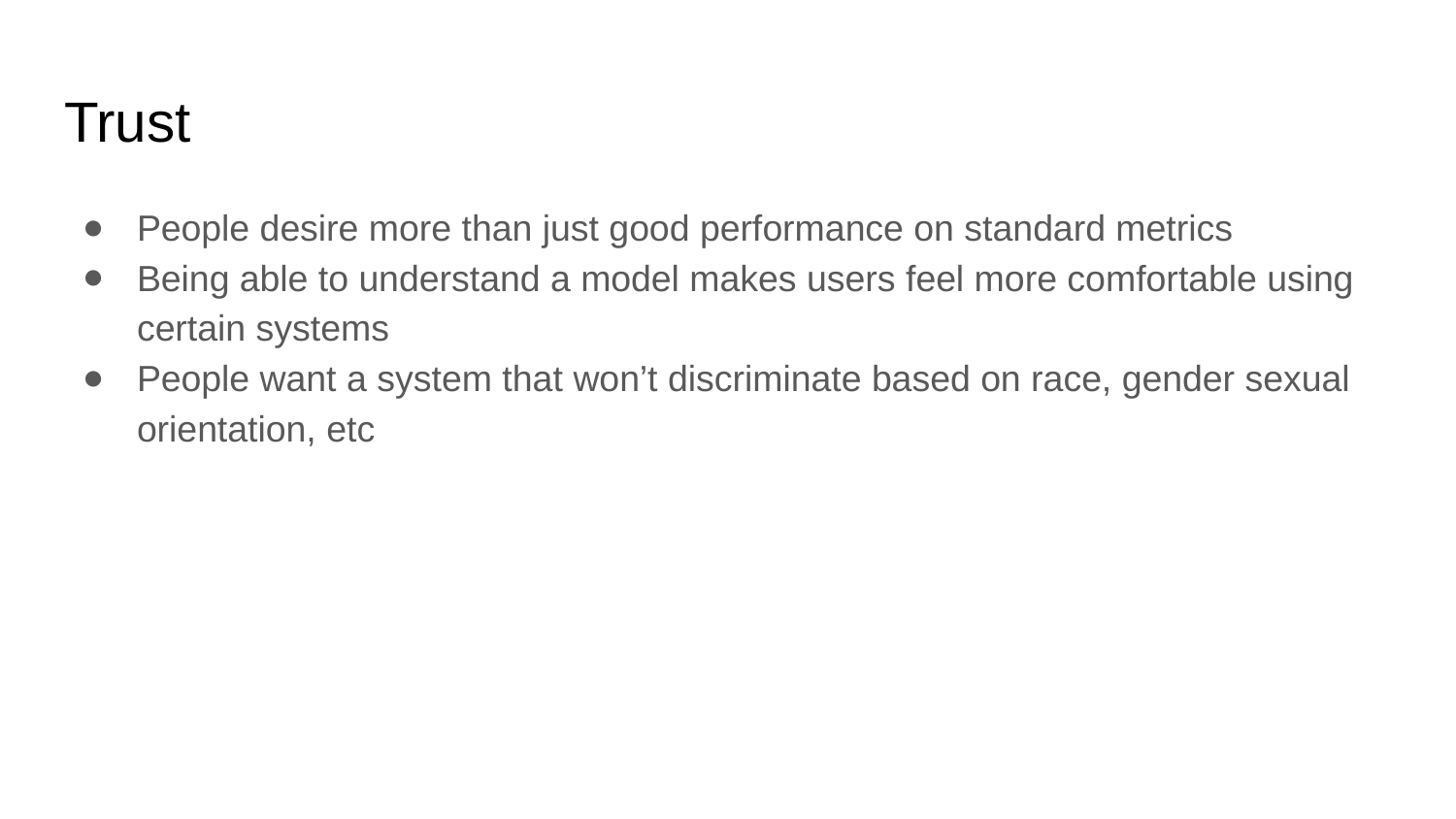

# Trust
People desire more than just good performance on standard metrics
Being able to understand a model makes users feel more comfortable using certain systems
People want a system that won’t discriminate based on race, gender sexual orientation, etc